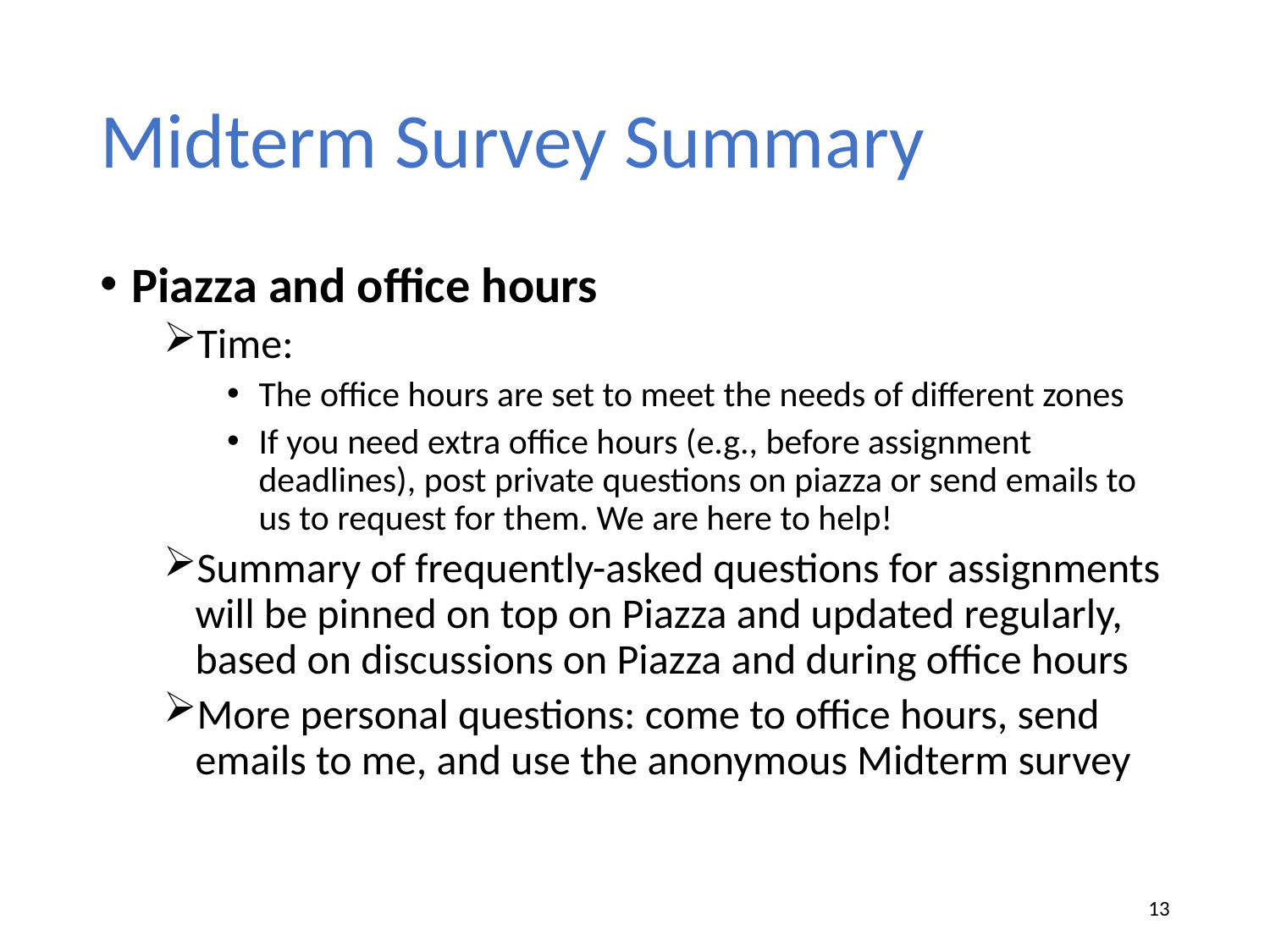

# Midterm Survey Summary
Piazza and office hours
Time:
The office hours are set to meet the needs of different zones
If you need extra office hours (e.g., before assignment deadlines), post private questions on piazza or send emails to us to request for them. We are here to help!
Summary of frequently-asked questions for assignments will be pinned on top on Piazza and updated regularly, based on discussions on Piazza and during office hours
More personal questions: come to office hours, send emails to me, and use the anonymous Midterm survey

13